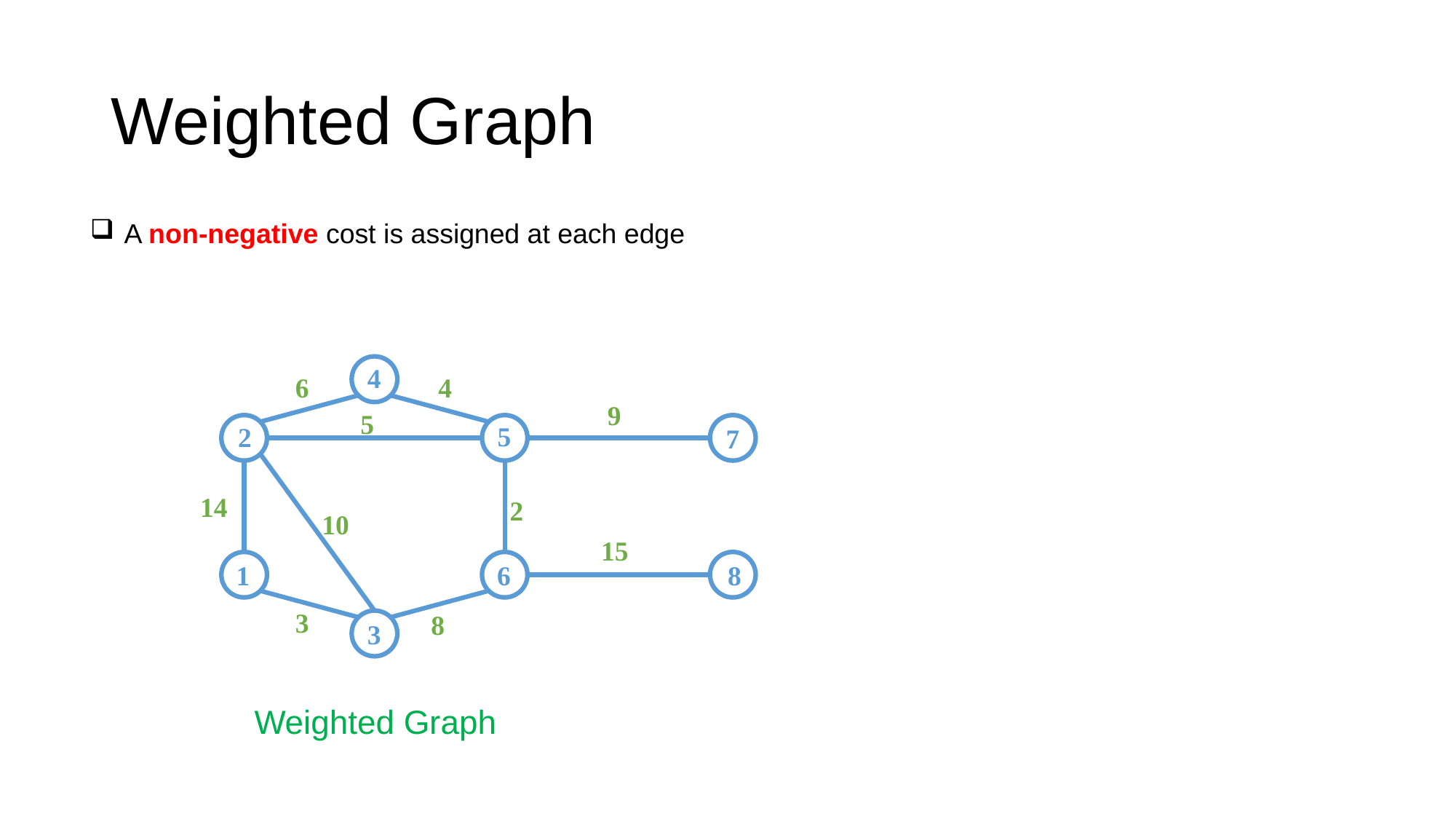

# Weighted Graph
A non-negative cost is assigned at each edge
4

5
2

7

6
8
1

3
6
4
9
14
2
10
15
3
8
5
Unweighted Graph
Weighted Graph